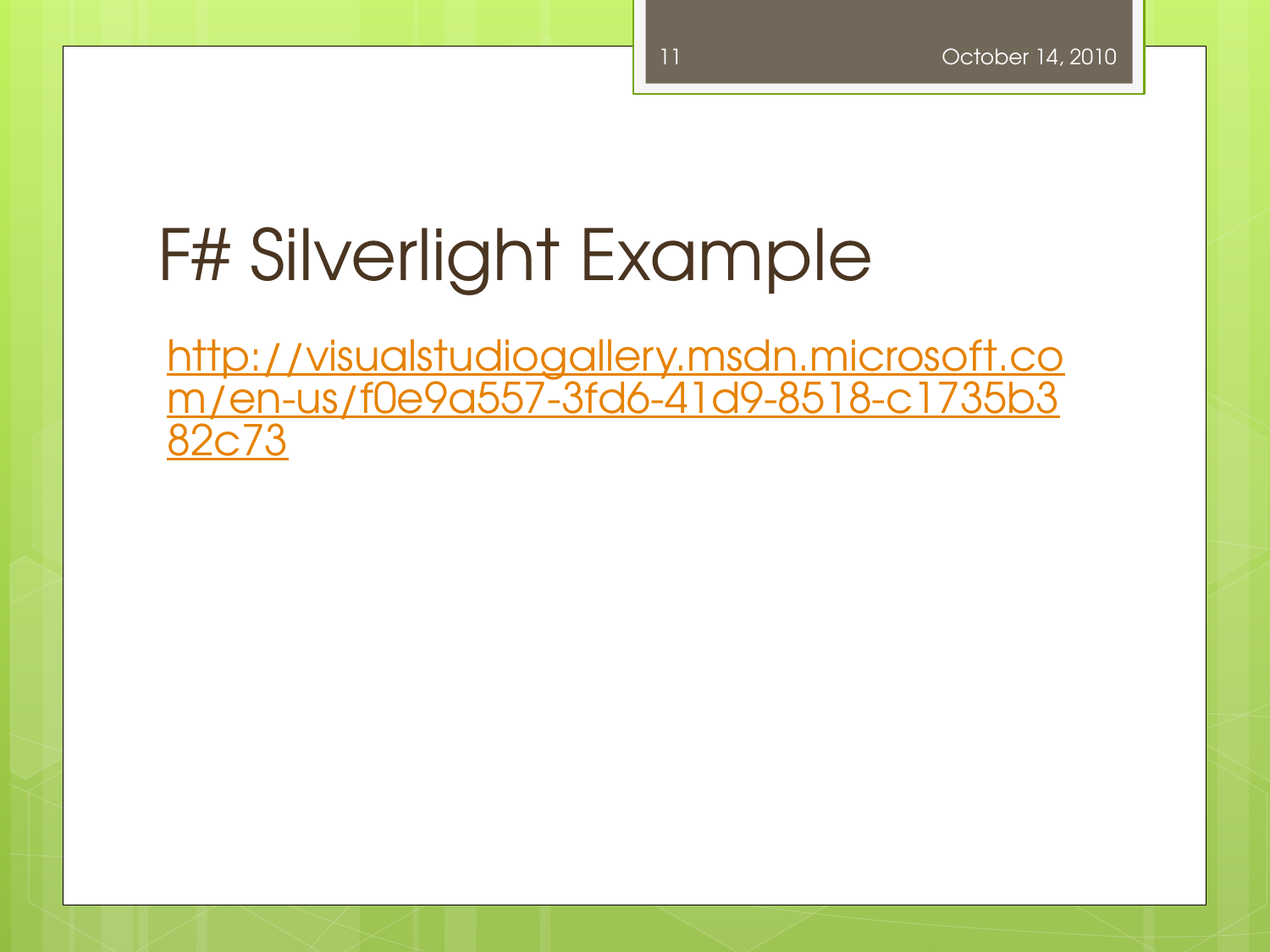

11
October 14, 2010
# F# Silverlight Example
http://visualstudiogallery.msdn.microsoft.com/en-us/f0e9a557-3fd6-41d9-8518-c1735b382c73